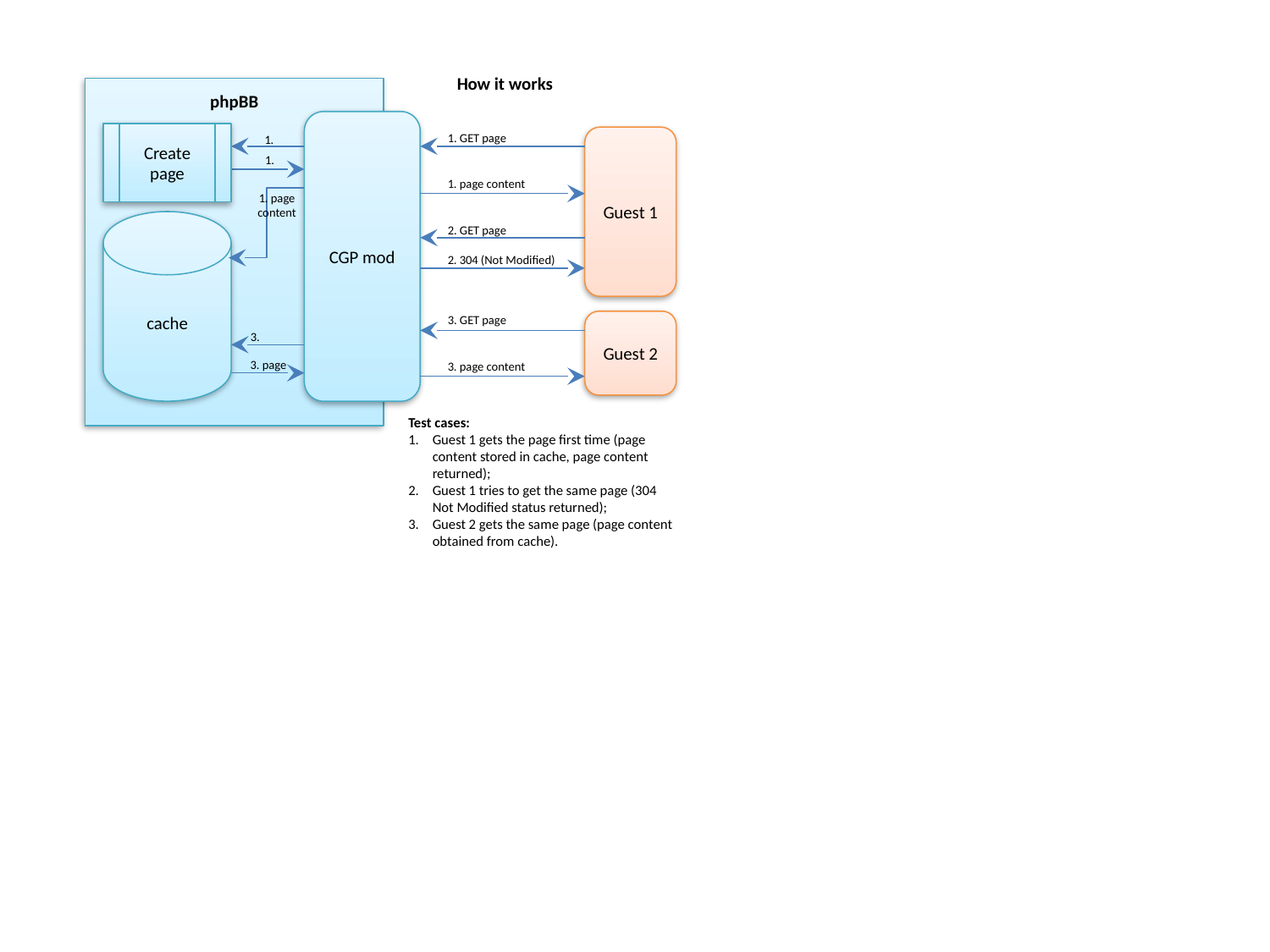

How it works

phpBB
CGP mod
Create page
1. GET page
1.
Guest 1
1.
1. page content
1. page content
cache
2. GET page
2. 304 (Not Modified)
3. GET page
Guest 2
3.
3. page
3. page content
Test cases:
Guest 1 gets the page first time (page content stored in cache, page content returned);
Guest 1 tries to get the same page (304 Not Modified status returned);
Guest 2 gets the same page (page content obtained from cache).